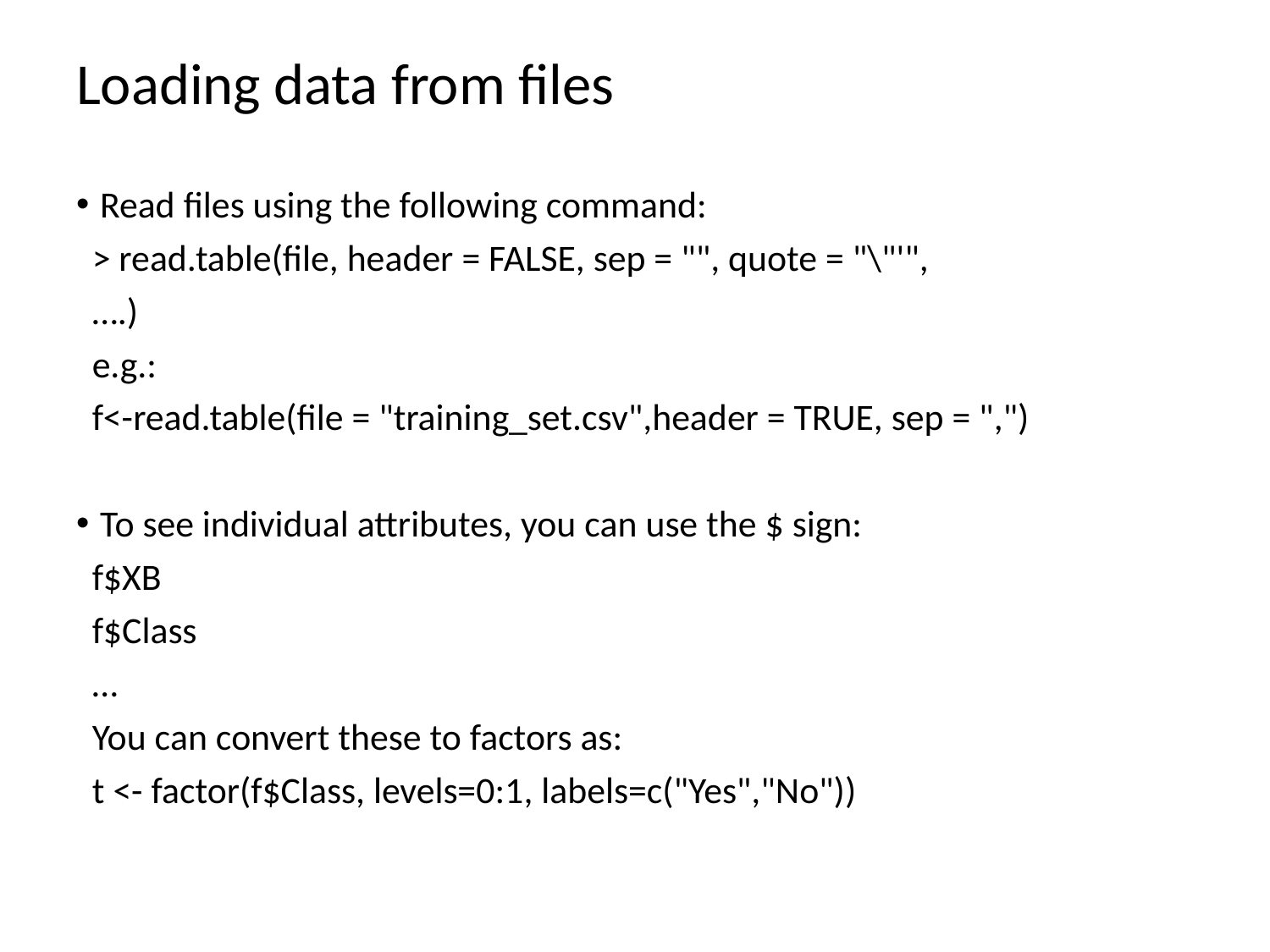

# Loading data from files
Read files using the following command:
> read.table(file, header = FALSE, sep = "", quote = "\"'",
….)
e.g.:
f<-read.table(file = "training_set.csv",header = TRUE, sep = ",")

To see individual attributes, you can use the $ sign:
f$XB
f$Class
…
You can convert these to factors as:
t <- factor(f$Class, levels=0:1, labels=c("Yes","No"))